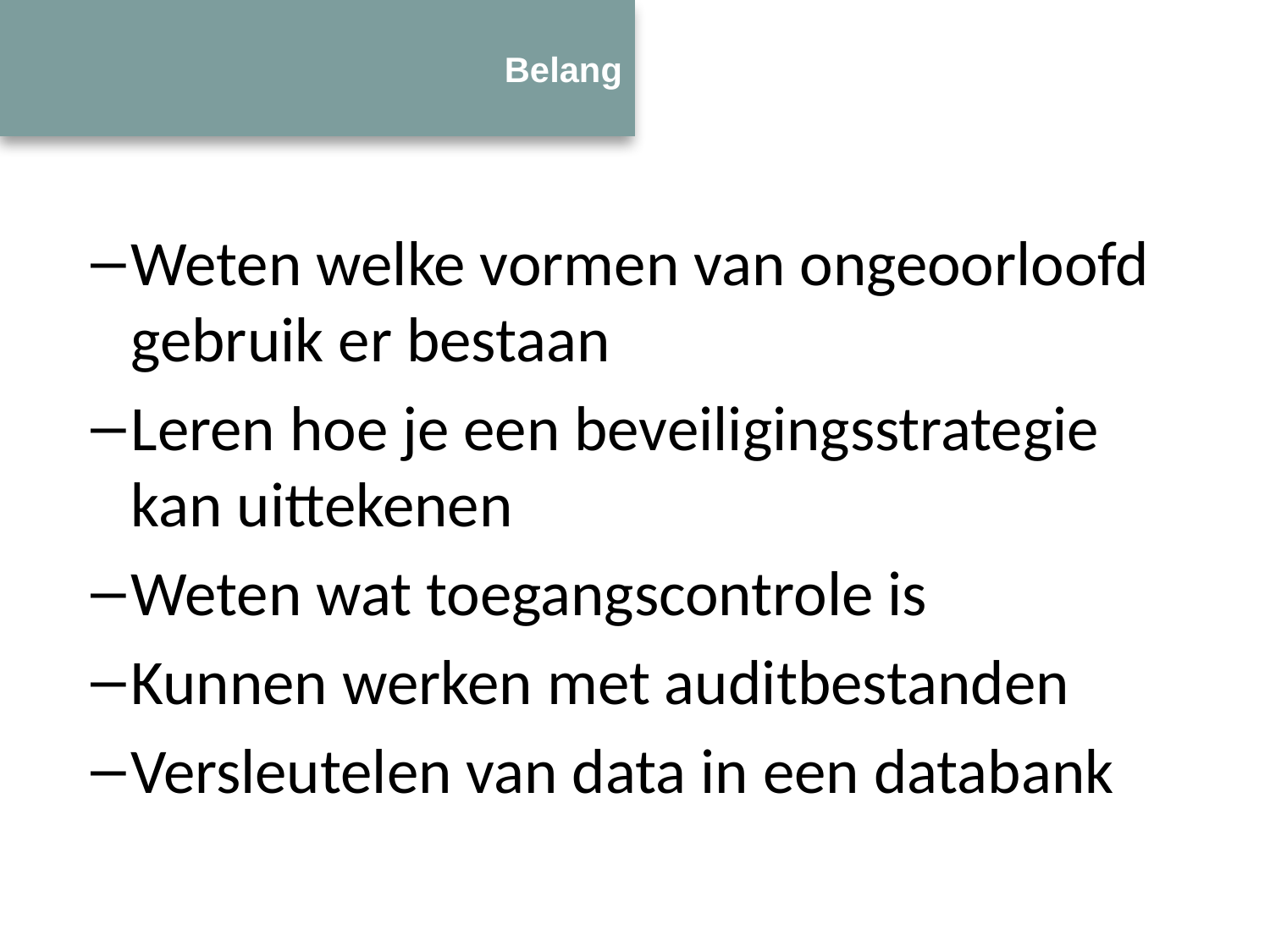

# Belang

Weten welke vormen van ongeoorloofd gebruik er bestaan
Leren hoe je een beveiligingsstrategie kan uittekenen
Weten wat toegangscontrole is
Kunnen werken met auditbestanden
Versleutelen van data in een databank